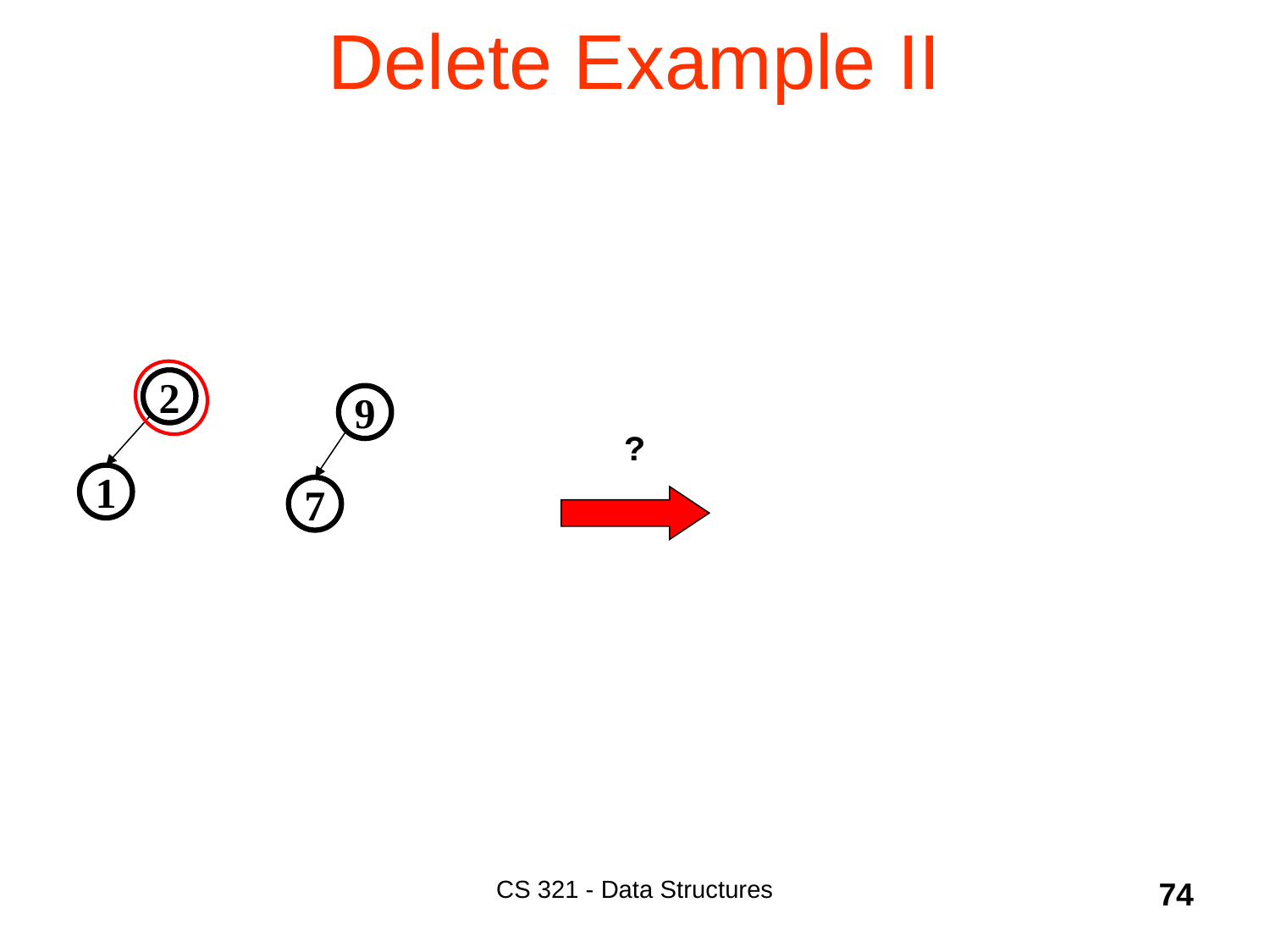

# Delete Example II

2
9
1
7
?

CS 321 - Data Structures
74